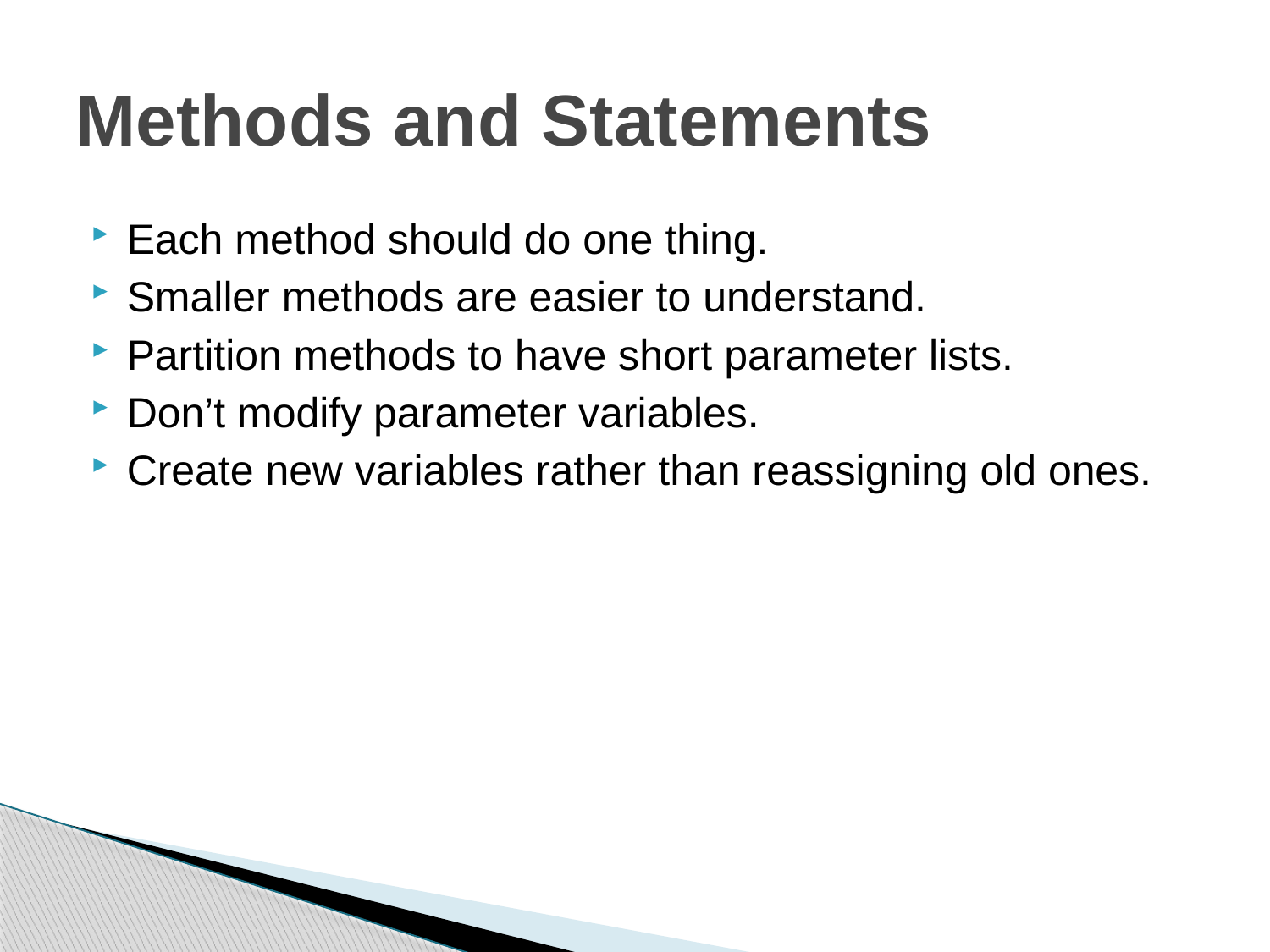

# Methods and Statements
Each method should do one thing.
Smaller methods are easier to understand.
Partition methods to have short parameter lists.
Don’t modify parameter variables.
Create new variables rather than reassigning old ones.